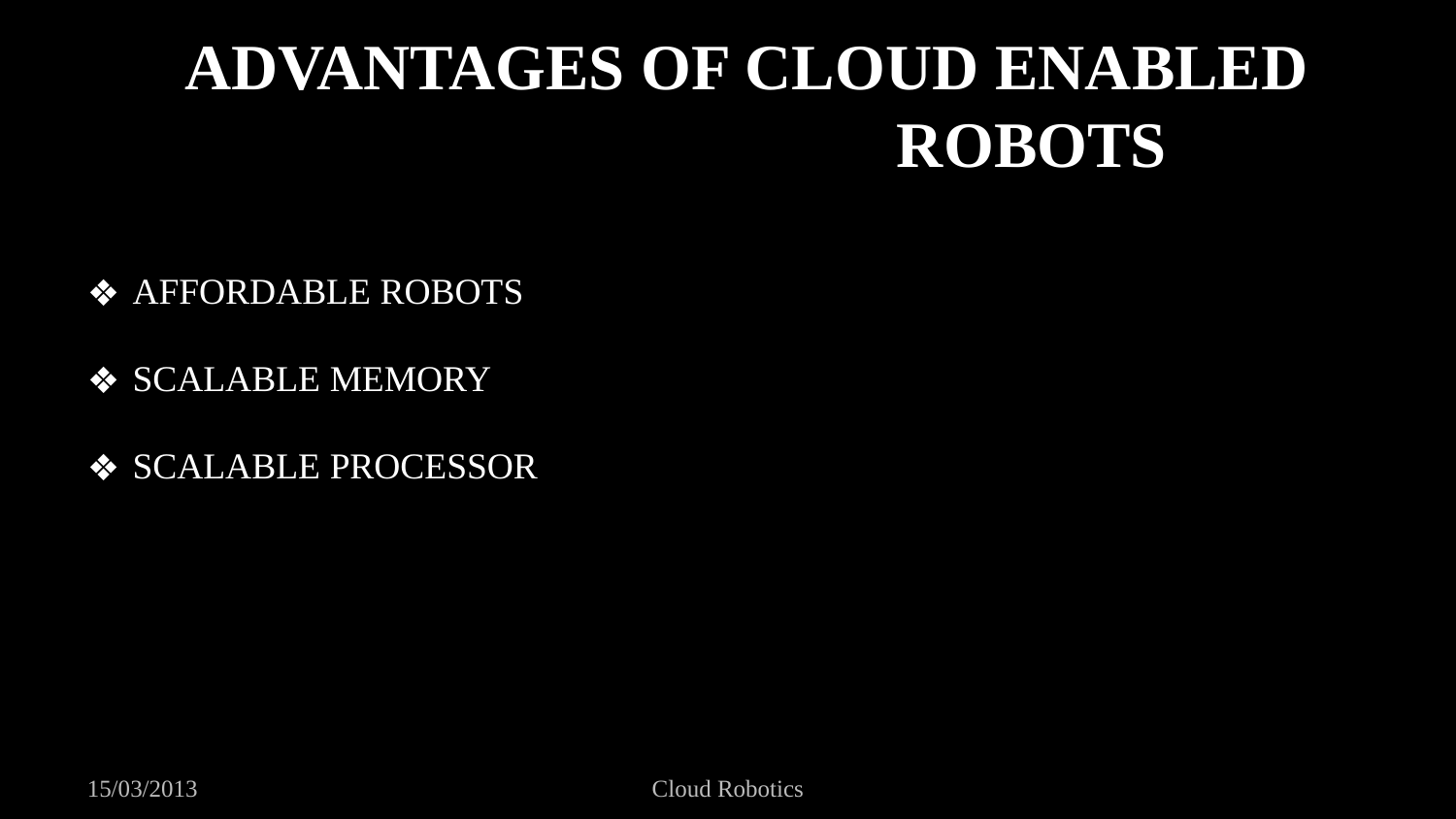

ADVANTAGES OF CLOUD ENABLED     				              ROBOTS

AFFORDABLE ROBOTS

SCALABLE MEMORY

SCALABLE PROCESSOR

15/03/2013
Cloud Robotics